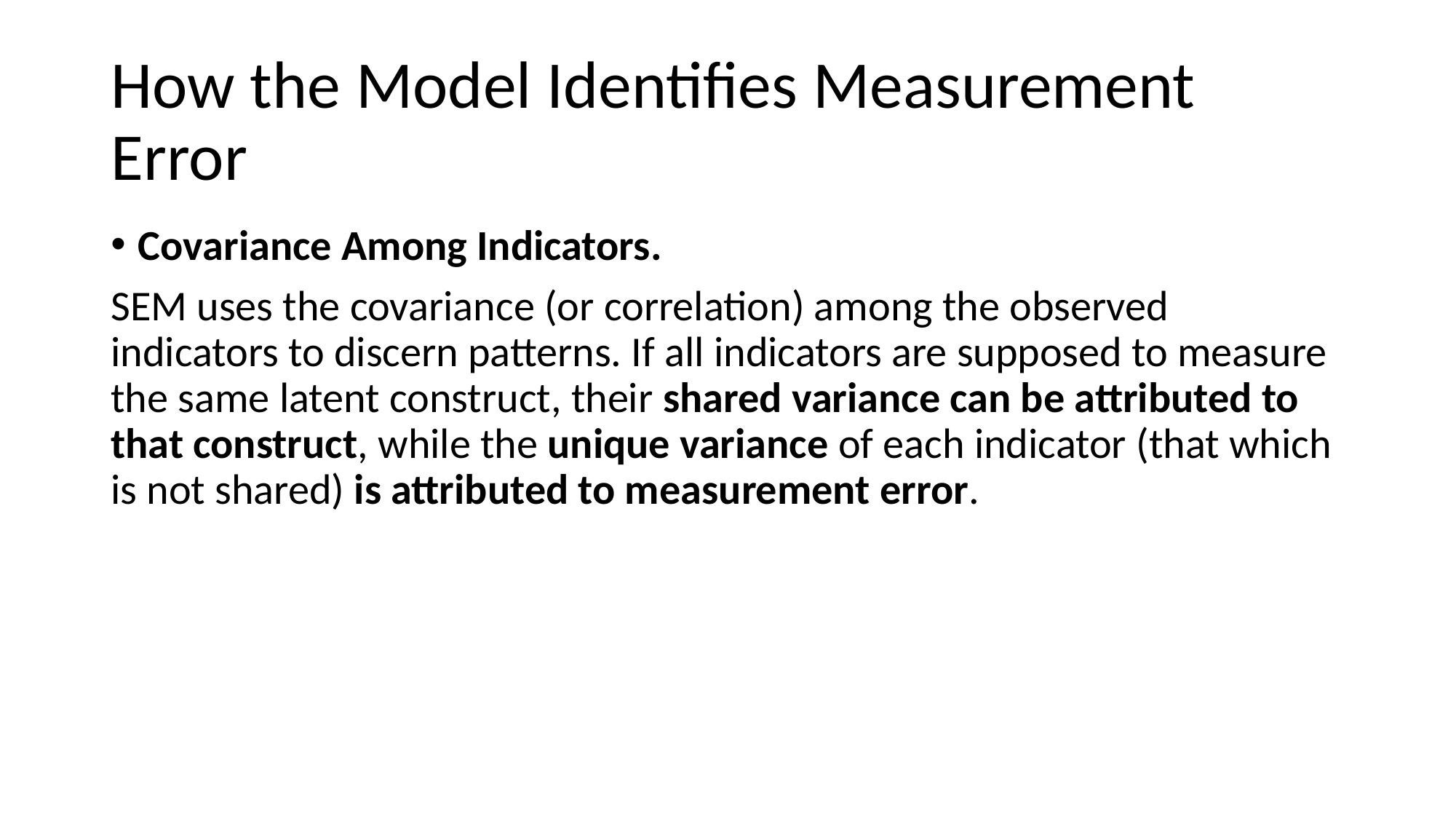

# How the Model Identifies Measurement Error
Covariance Among Indicators.
SEM uses the covariance (or correlation) among the observed indicators to discern patterns. If all indicators are supposed to measure the same latent construct, their shared variance can be attributed to that construct, while the unique variance of each indicator (that which is not shared) is attributed to measurement error.